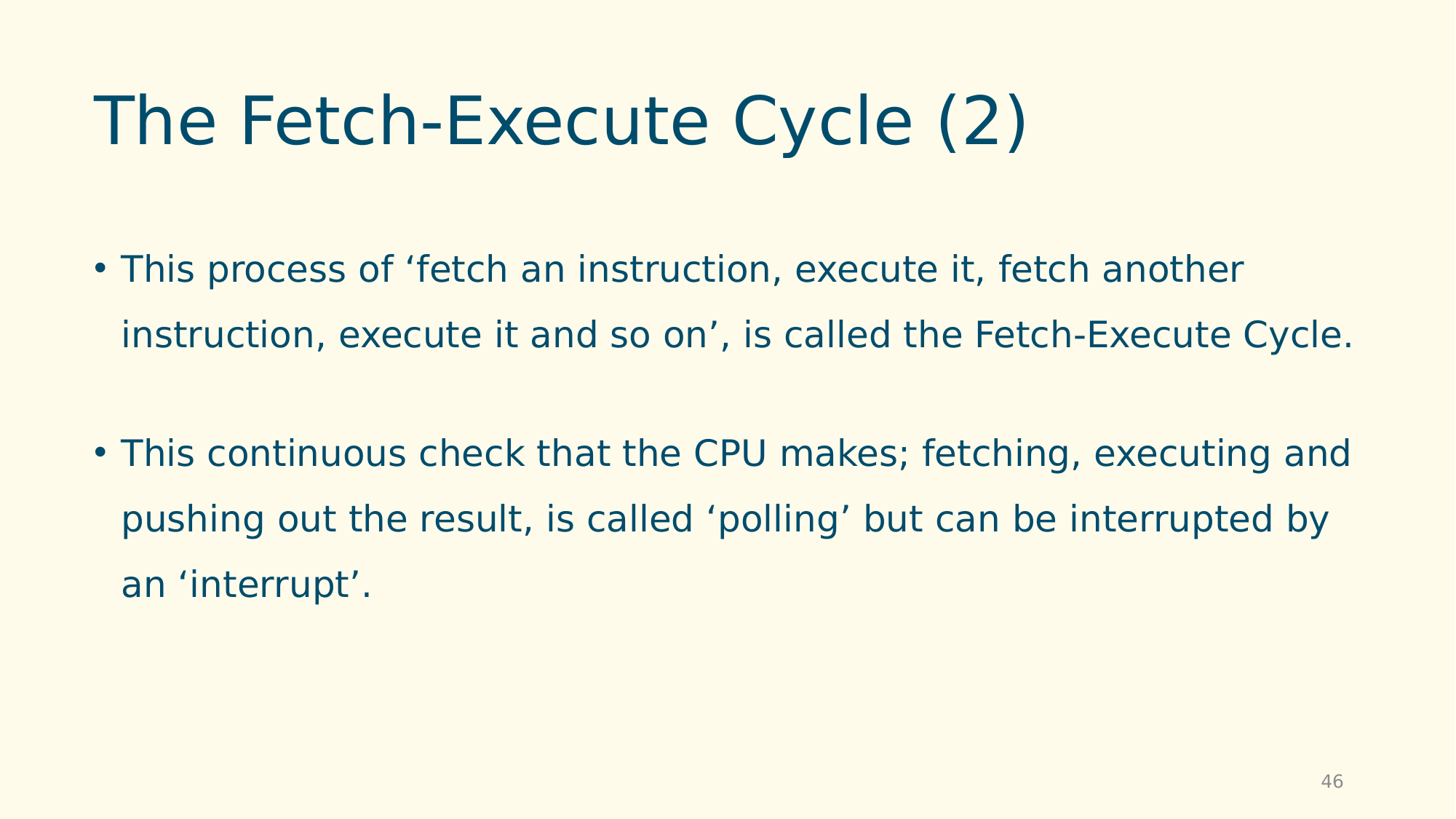

# The Fetch-Execute Cycle (2)
This process of ‘fetch an instruction, execute it, fetch another instruction, execute it and so on’, is called the Fetch-Execute Cycle.

This continuous check that the CPU makes; fetching, executing and pushing out the result, is called ‘polling’ but can be interrupted by an ‘interrupt’.
46